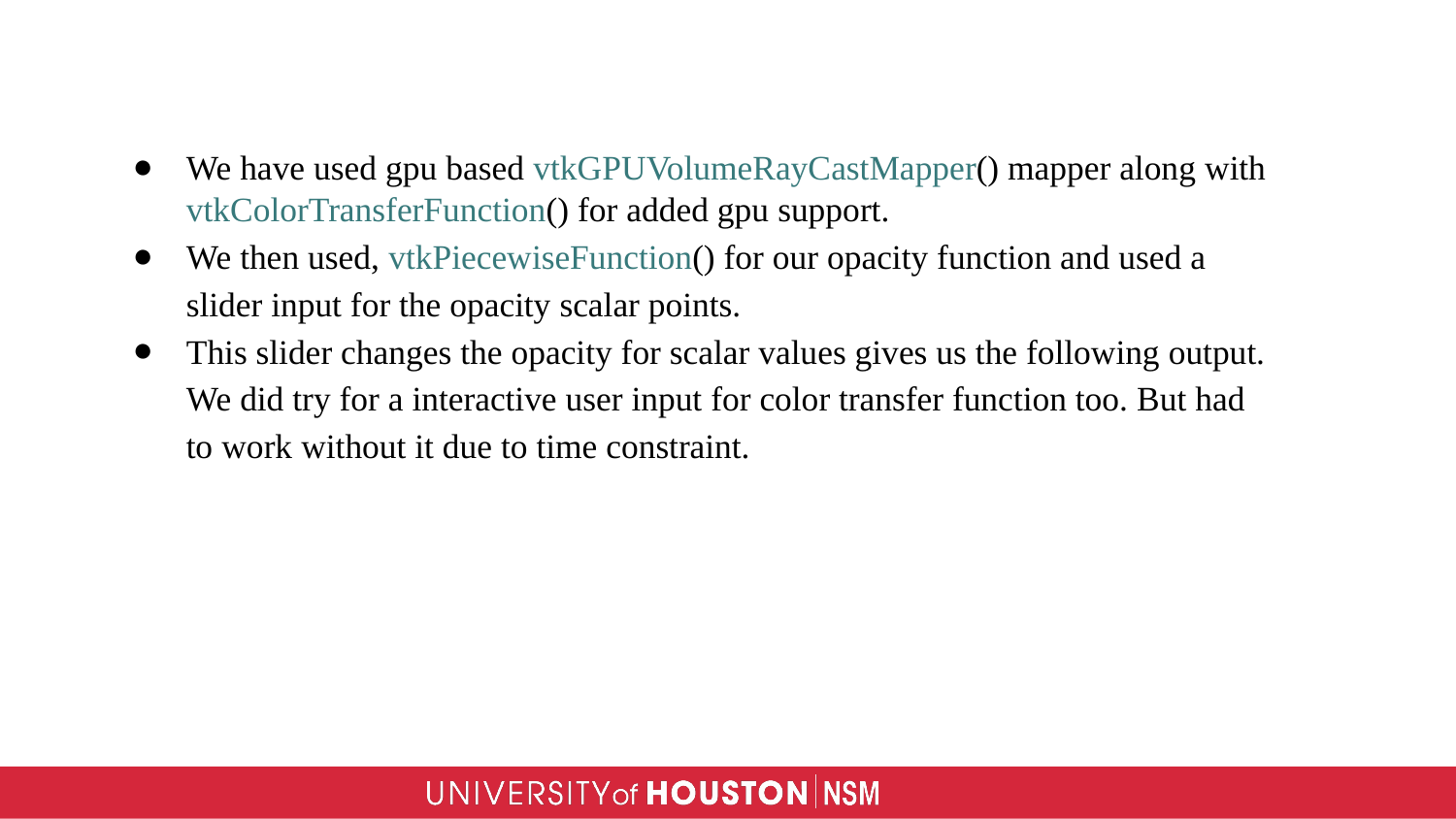

We have used gpu based vtkGPUVolumeRayCastMapper() mapper along with vtkColorTransferFunction() for added gpu support.
We then used, vtkPiecewiseFunction() for our opacity function and used a slider input for the opacity scalar points.
This slider changes the opacity for scalar values gives us the following output. We did try for a interactive user input for color transfer function too. But had to work without it due to time constraint.